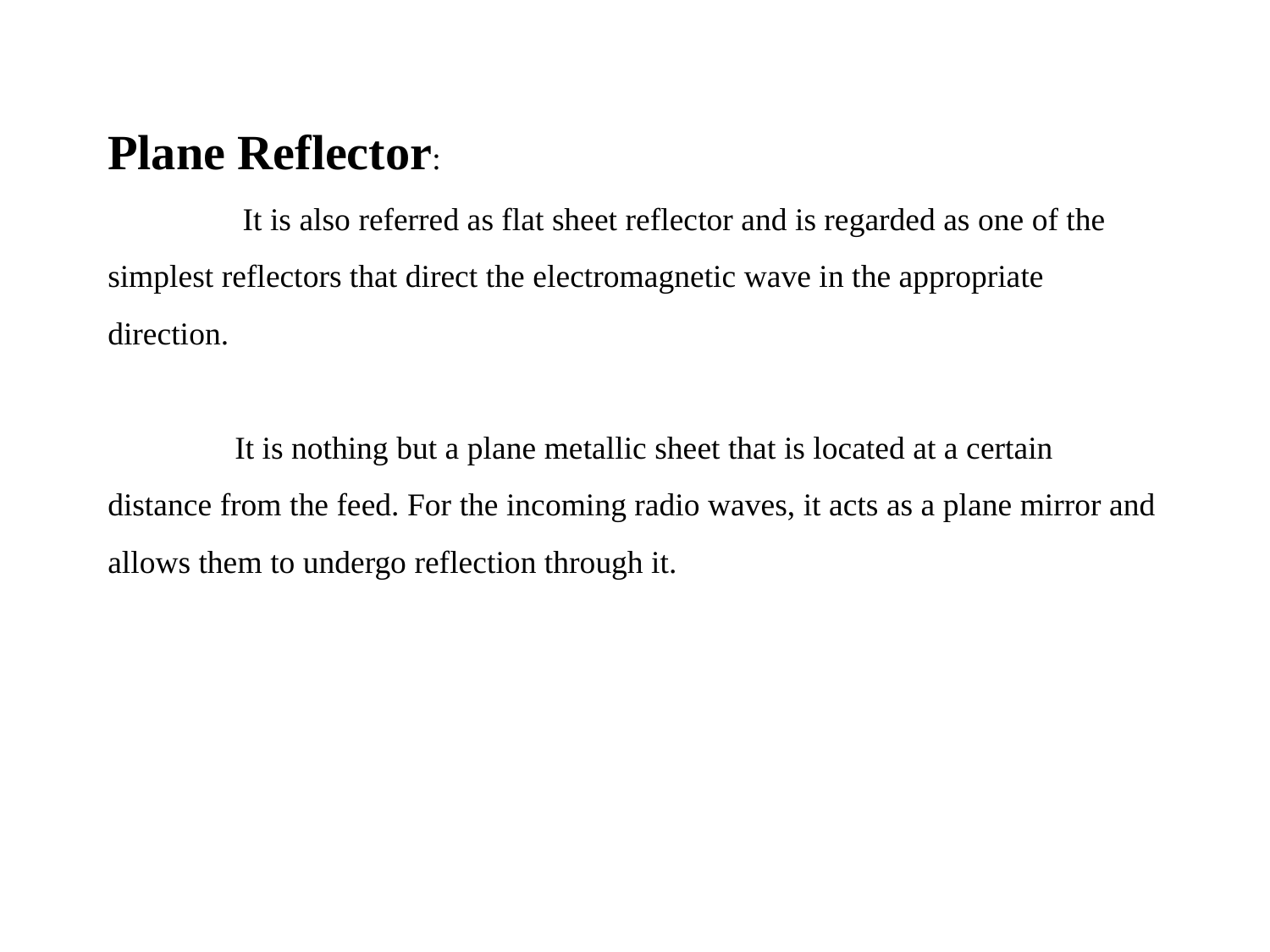

Plane Reflector:
	 It is also referred as flat sheet reflector and is regarded as one of the simplest reflectors that direct the electromagnetic wave in the appropriate direction.

	It is nothing but a plane metallic sheet that is located at a certain distance from the feed. For the incoming radio waves, it acts as a plane mirror and allows them to undergo reflection through it.